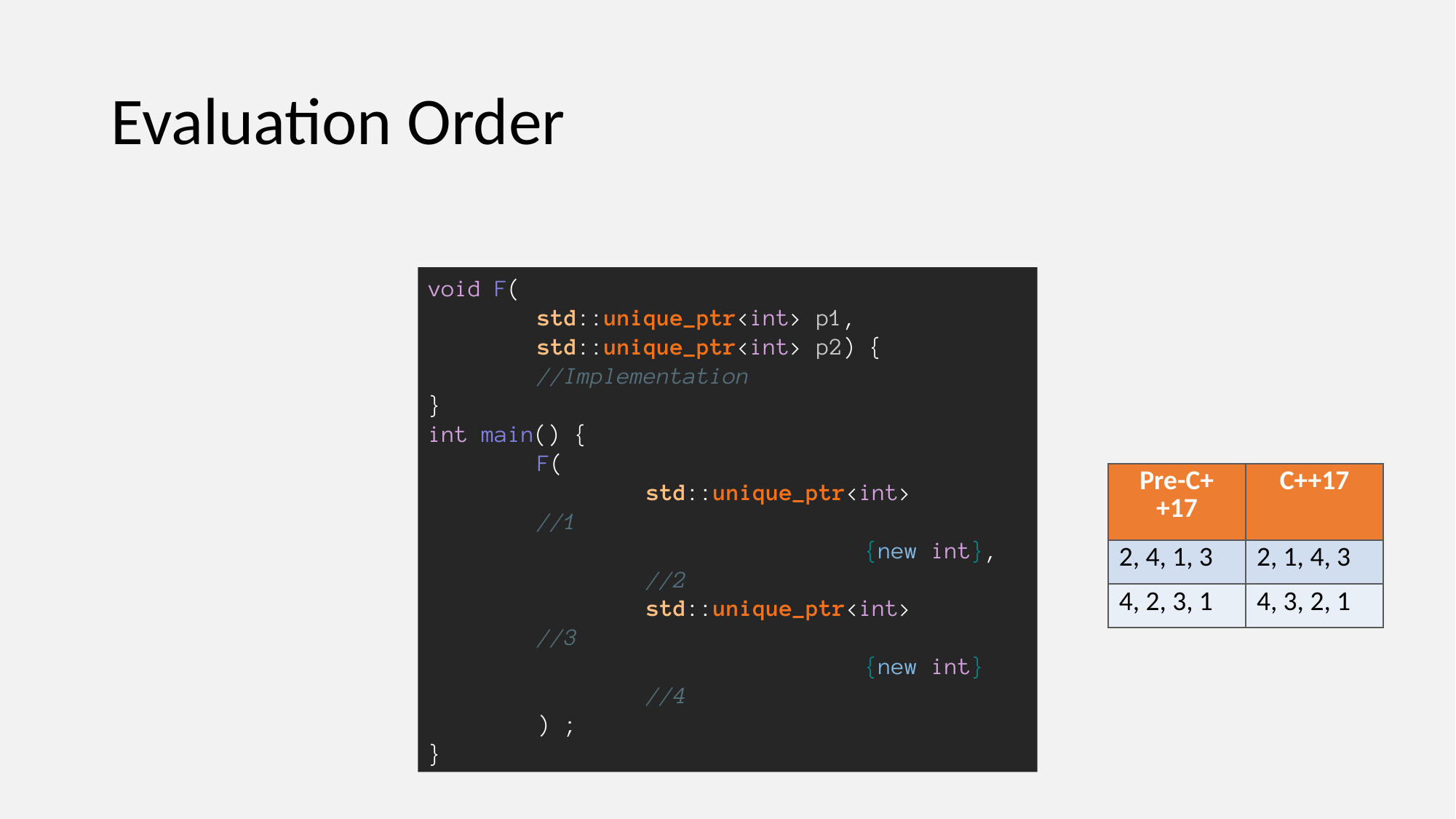

# Evaluation Order
void F(
	std::unique_ptr<int> p1,
	std::unique_ptr<int> p2) {
	//Implementation
}
int main() {
	F(
		std::unique_ptr<int>		//1
				{new int},		//2
		std::unique_ptr<int>		//3
				{new int}		//4
	) ;
}
| Pre-C++17 | C++17 |
| --- | --- |
| 2, 4, 1, 3 | 2, 1, 4, 3 |
| 4, 2, 3, 1 | 4, 3, 2, 1 |